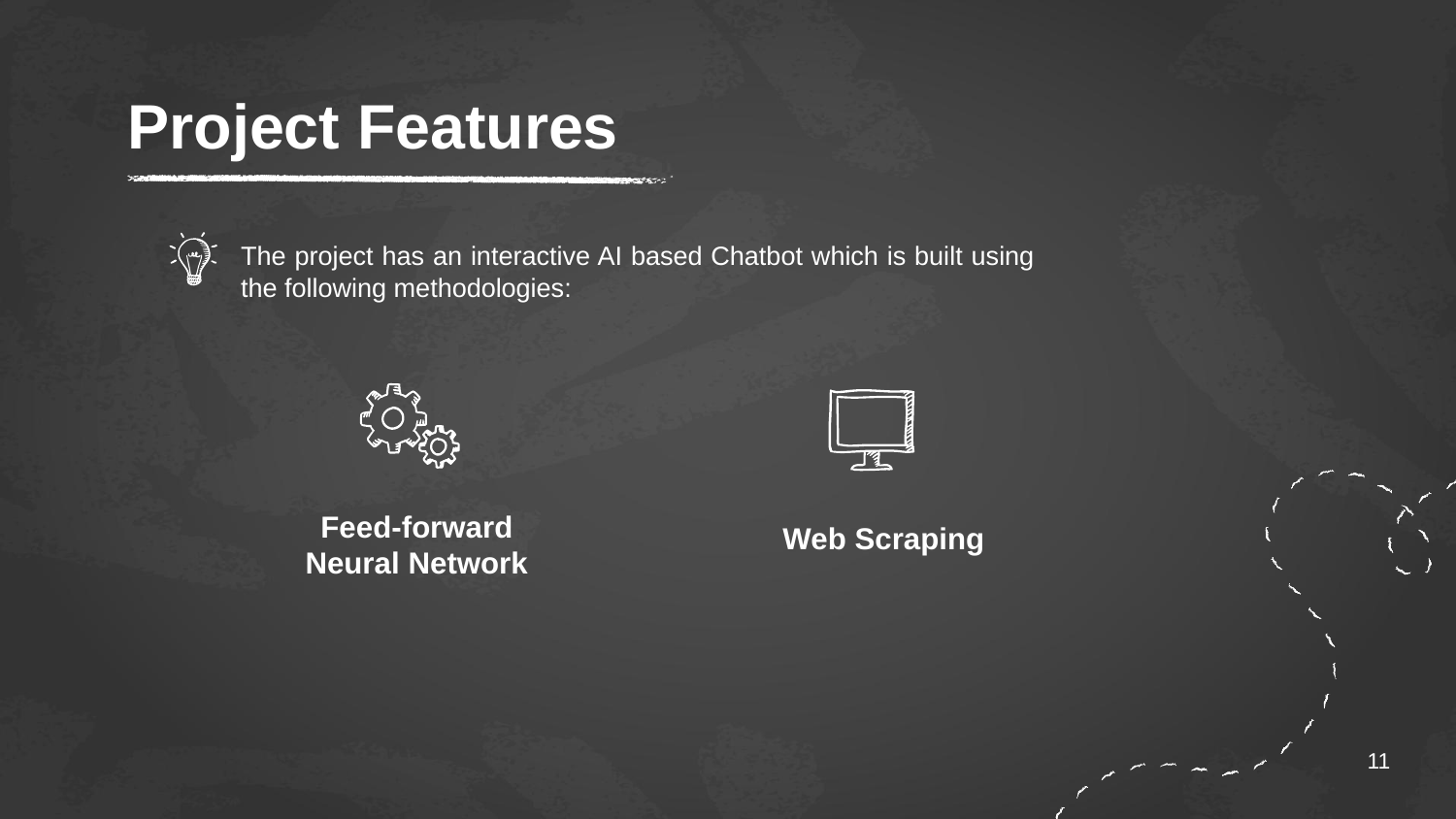

# Project Features

The project has an interactive AI based Chatbot which is built using the following methodologies:

Feed-forward Neural Network
Web Scraping
11